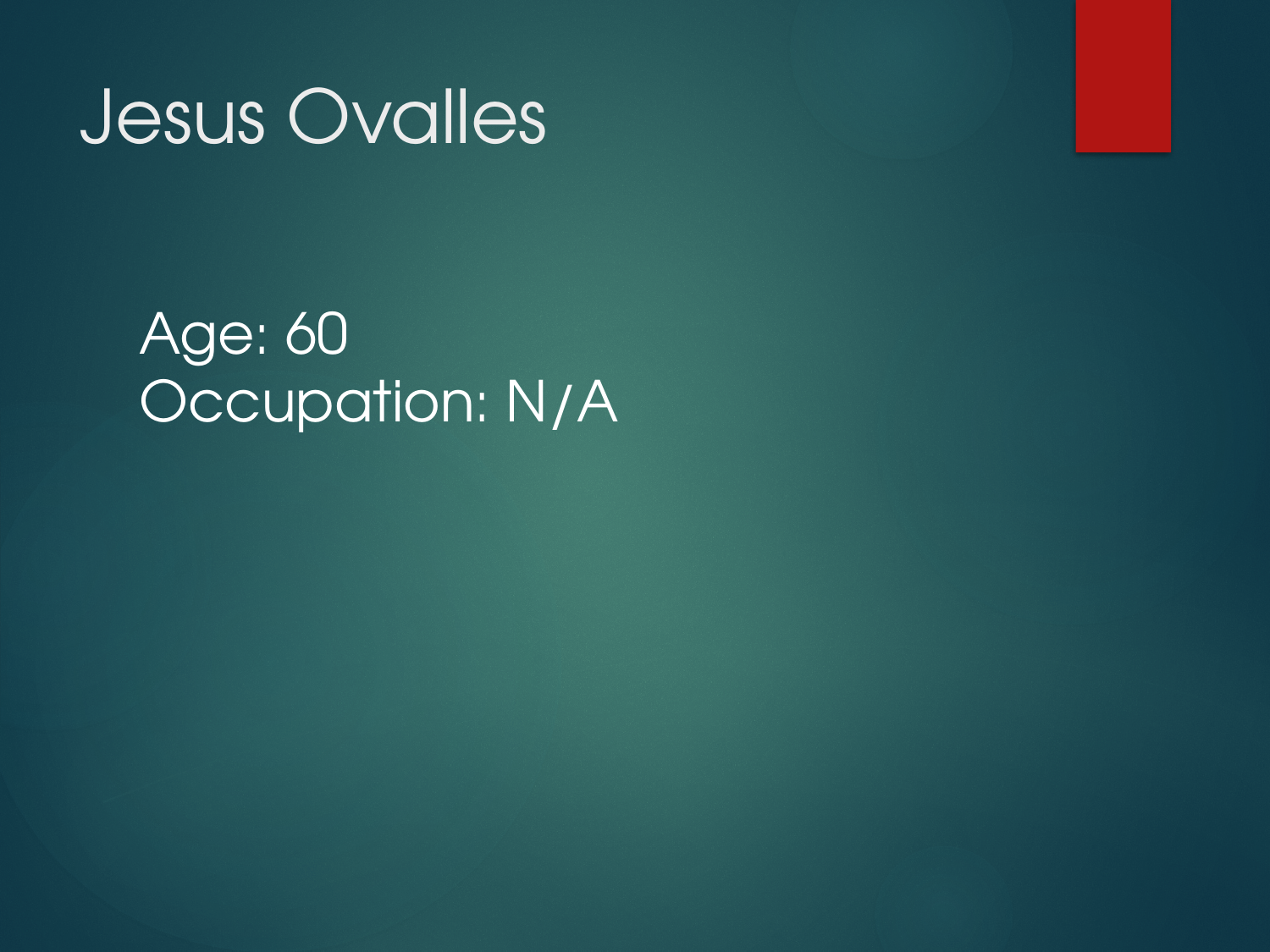

# Jesus Ovalles

Age: 60
Occupation: N/A